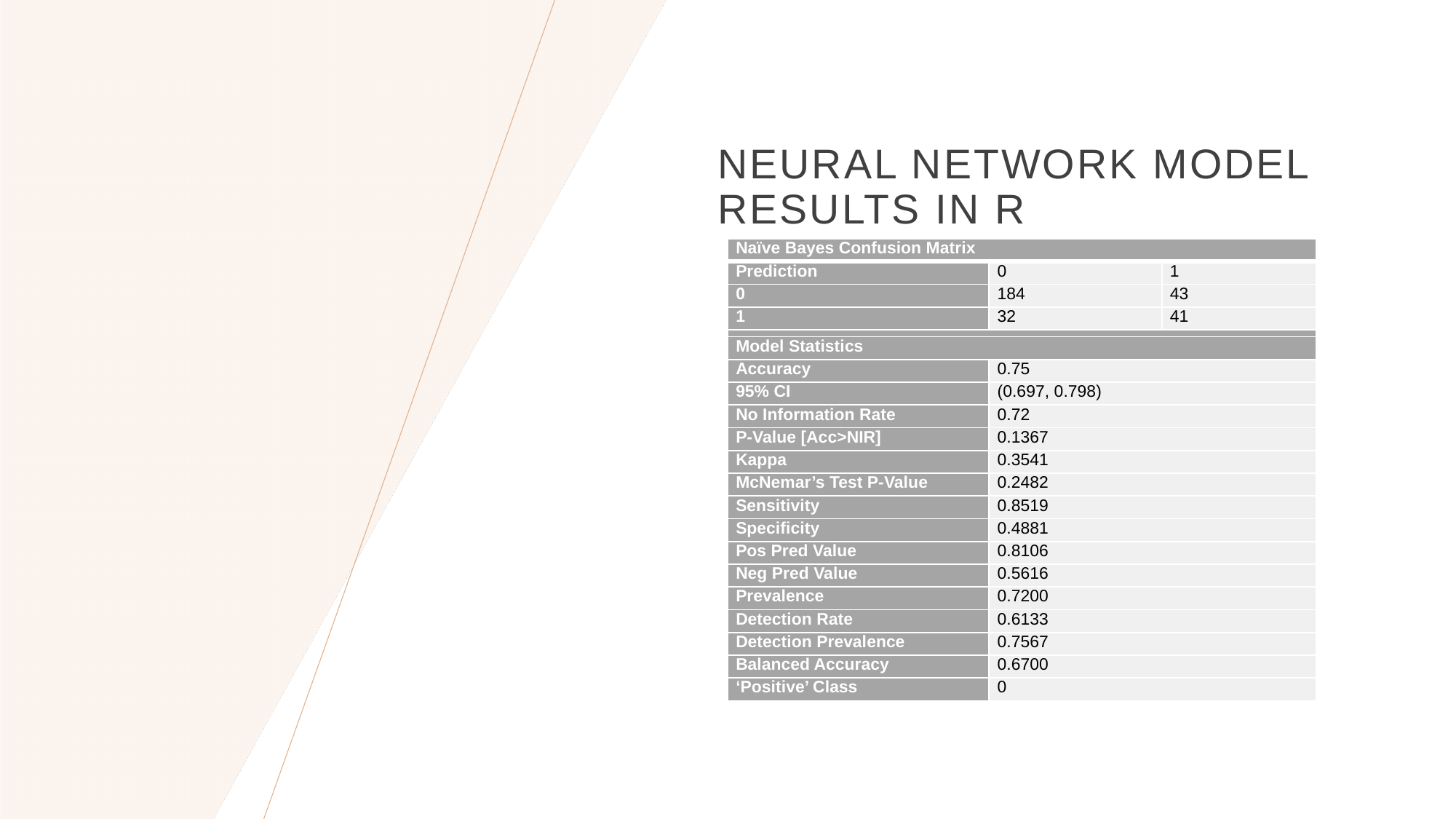

# NEURAL NETWORK Model Results in R
| Naïve Bayes Confusion Matrix |  |  |
| --- | --- | --- |
| Prediction | 0 | 1 |
| 0 | 184 | 43 |
| 1 | 32 | 41 |
|  |  |  |
| Model Statistics |  |  |
| Accuracy | 0.75 |  |
| 95% CI | (0.697, 0.798) |  |
| No Information Rate | 0.72 |  |
| P-Value [Acc>NIR] | 0.1367 |  |
| Kappa | 0.3541 |  |
| McNemar’s Test P-Value | 0.2482 |  |
| Sensitivity | 0.8519 |  |
| Specificity | 0.4881 |  |
| Pos Pred Value | 0.8106 |  |
| Neg Pred Value | 0.5616 |  |
| Prevalence | 0.7200 |  |
| Detection Rate | 0.6133 |  |
| Detection Prevalence | 0.7567 |  |
| Balanced Accuracy | 0.6700 |  |
| ‘Positive’ Class | 0 |  |